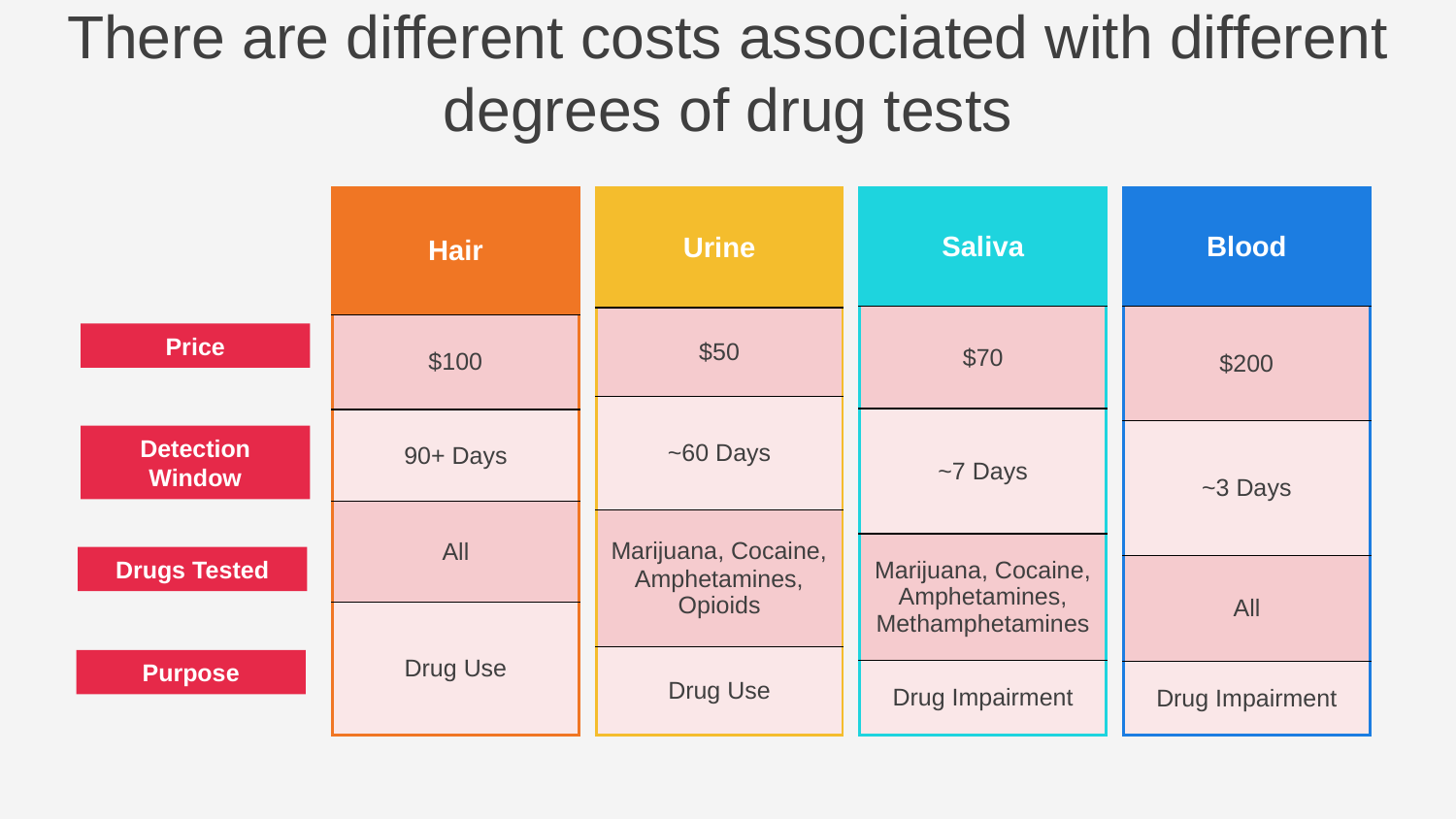

# There are different costs associated with different degrees of drug tests
| Hair |
| --- |
| $100 |
| 90+ Days |
| All |
| Drug Use |
| Urine |
| --- |
| $50 |
| ~60 Days |
| Marijuana, Cocaine, Amphetamines, Opioids |
| Drug Use |
| Blood |
| --- |
| $200 |
| ~3 Days |
| All |
| Drug Impairment |
| Saliva |
| --- |
| $70 |
| ~7 Days |
| Marijuana, Cocaine, Amphetamines, Methamphetamines |
| Drug Impairment |
Price
Detection Window
Drugs Tested
Purpose